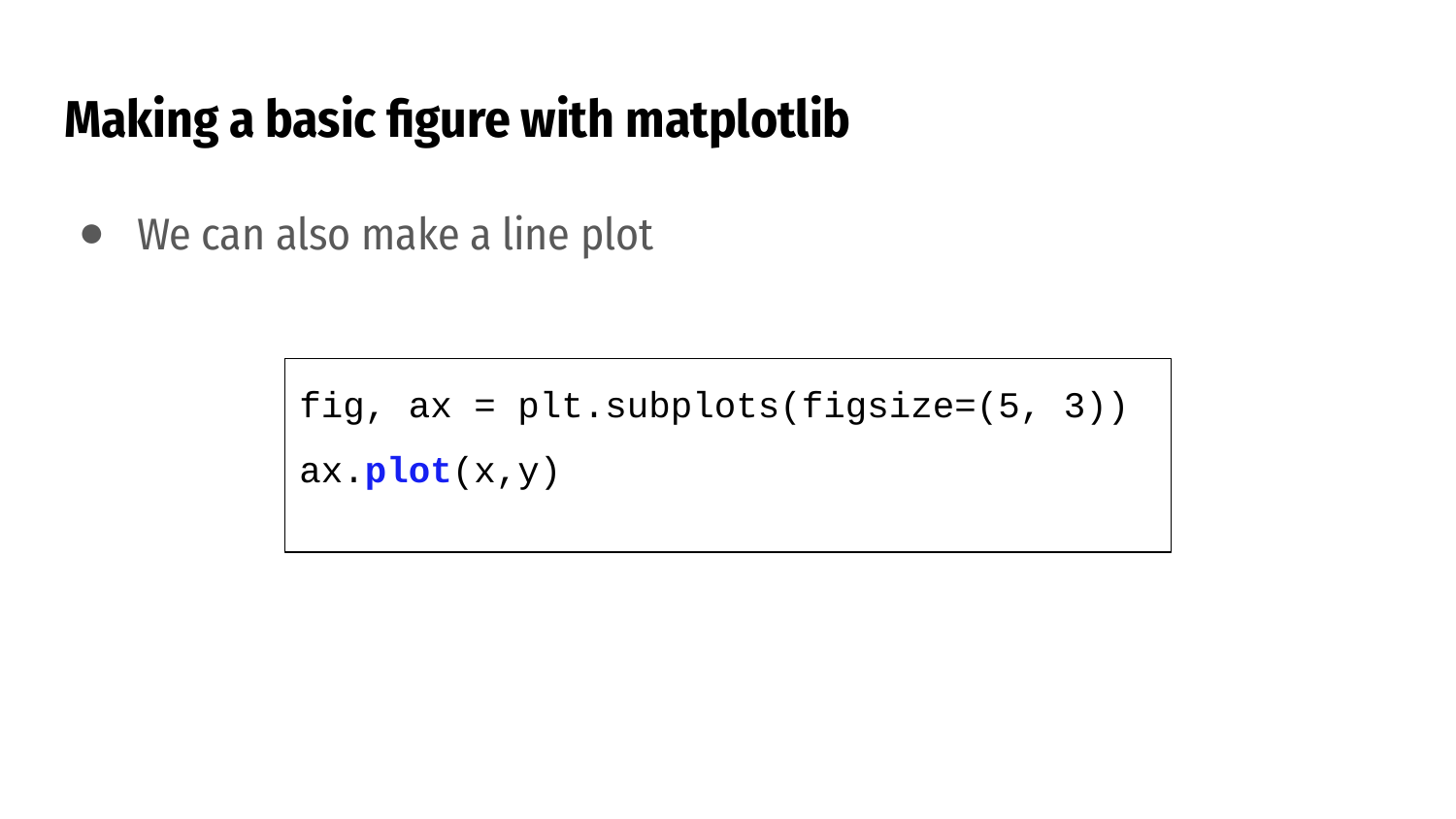

# Making a basic figure with matplotlib
We can also make a line plot

fig, ax = plt.subplots(figsize=(5, 3))
ax.plot(x,y)